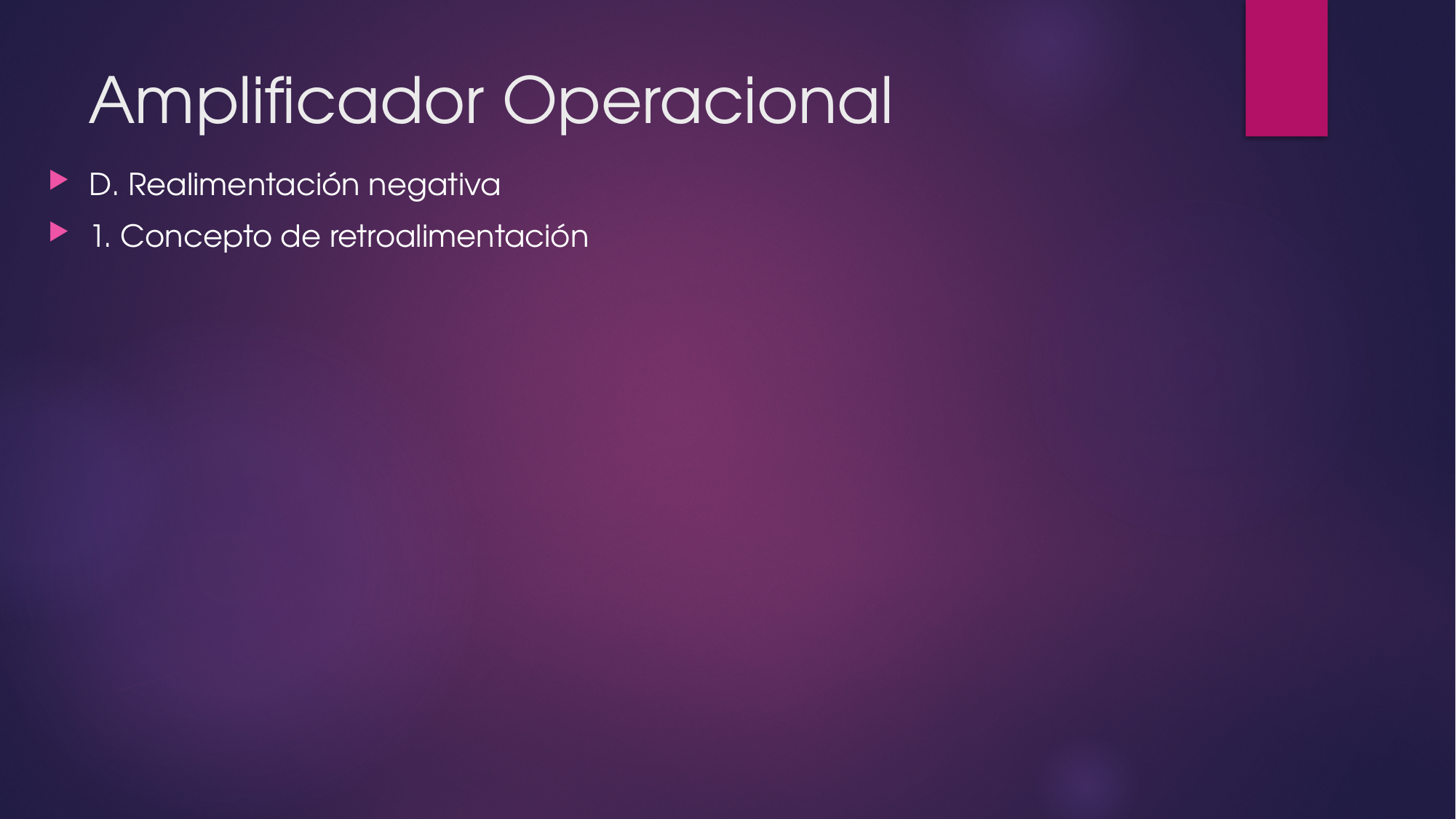

# Amplificador Operacional
D. Realimentación negativa
1. Concepto de retroalimentación